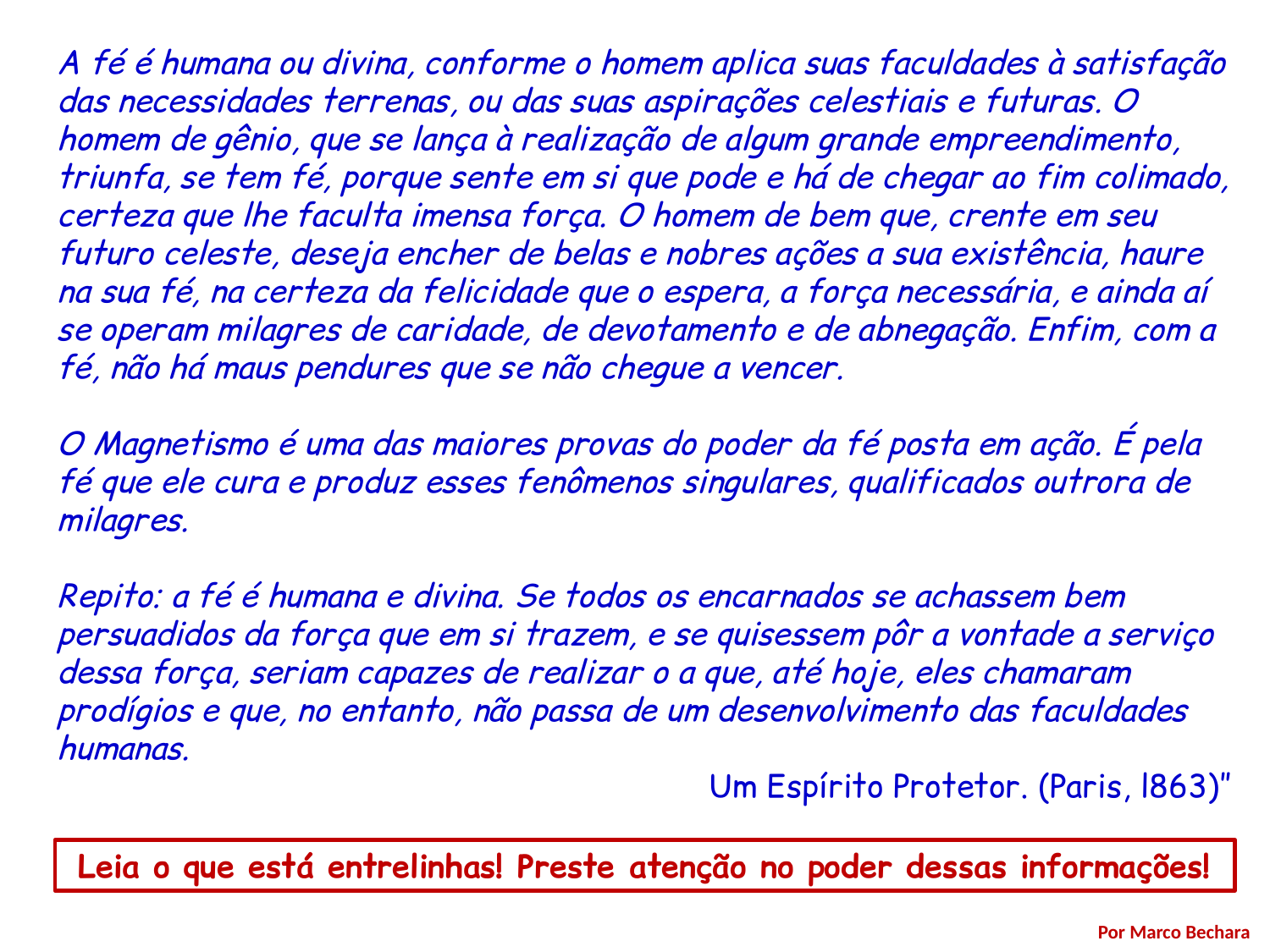

A fé é humana ou divina, conforme o homem aplica suas faculdades à satisfação das necessidades terrenas, ou das suas aspirações celestiais e futuras. O homem de gênio, que se lança à realização de algum grande empreendimento, triunfa, se tem fé, porque sente em si que pode e há de chegar ao fim colimado, certeza que lhe faculta imensa força. O homem de bem que, crente em seu futuro celeste, deseja encher de belas e nobres ações a sua existência, haure na sua fé, na certeza da felicidade que o espera, a força necessária, e ainda aí se operam milagres de caridade, de devotamento e de abnegação. Enfim, com a fé, não há maus pendures que se não chegue a vencer.

O Magnetismo é uma das maiores provas do poder da fé posta em ação. É pela fé que ele cura e produz esses fenômenos singulares, qualificados outrora de milagres.

Repito: a fé é humana e divina. Se todos os encarnados se achassem bem persuadidos da força que em si trazem, e se quisessem pôr a vontade a serviço dessa força, seriam capazes de realizar o a que, até hoje, eles chamaram prodígios e que, no entanto, não passa de um desenvolvimento das faculdades humanas.
Um Espírito Protetor. (Paris, l863)”
Leia o que está entrelinhas! Preste atenção no poder dessas informações!
Por Marco Bechara